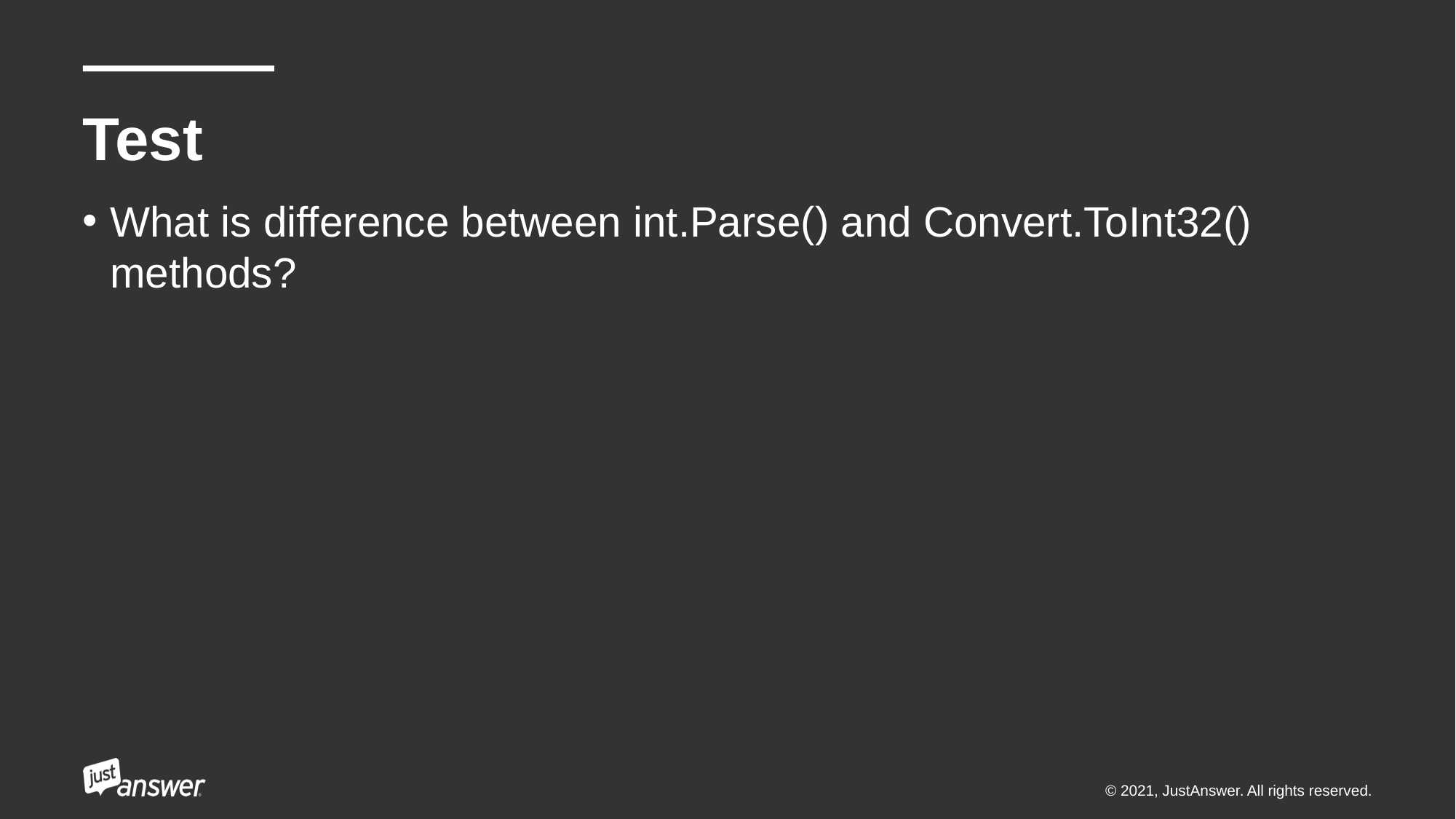

# Test
What is difference between int.Parse() and Convert.ToInt32() methods?